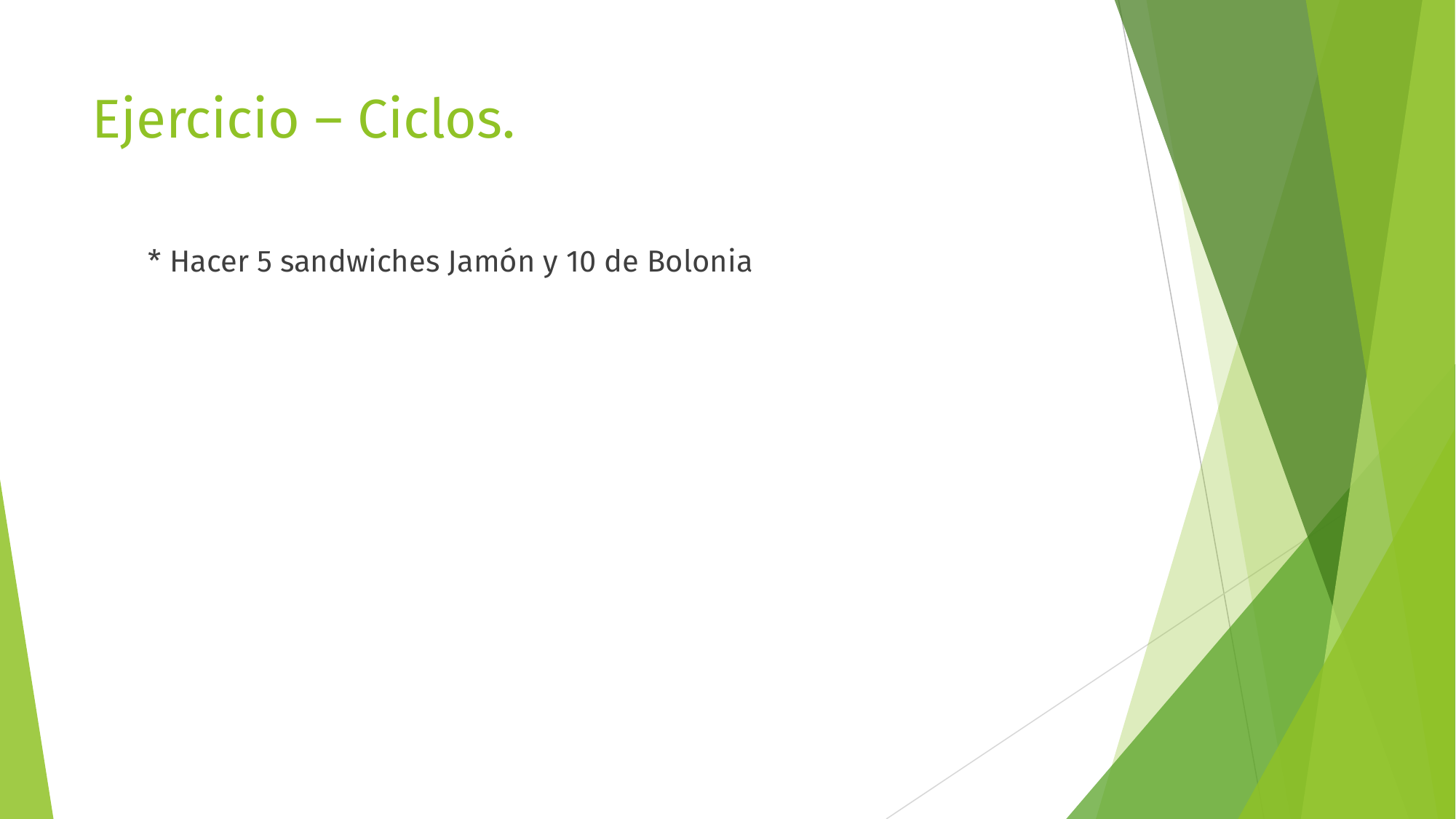

# Ejercicio – Ciclos.
* Hacer 5 sandwiches Jamón y 10 de Bolonia